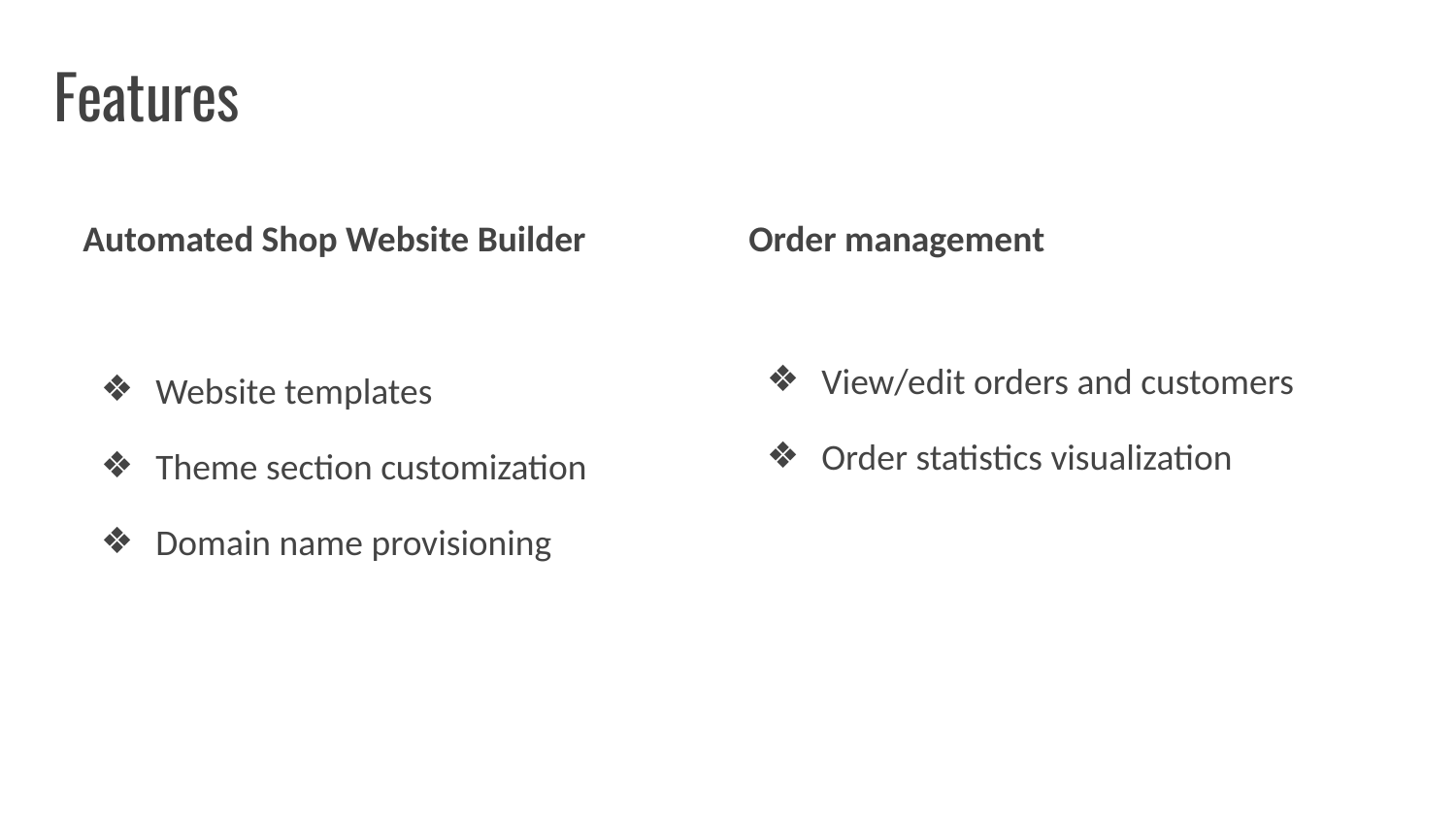

# Features
Automated Shop Website Builder

Website templates
Theme section customization
Domain name provisioning
Order management

View/edit orders and customers
Order statistics visualization